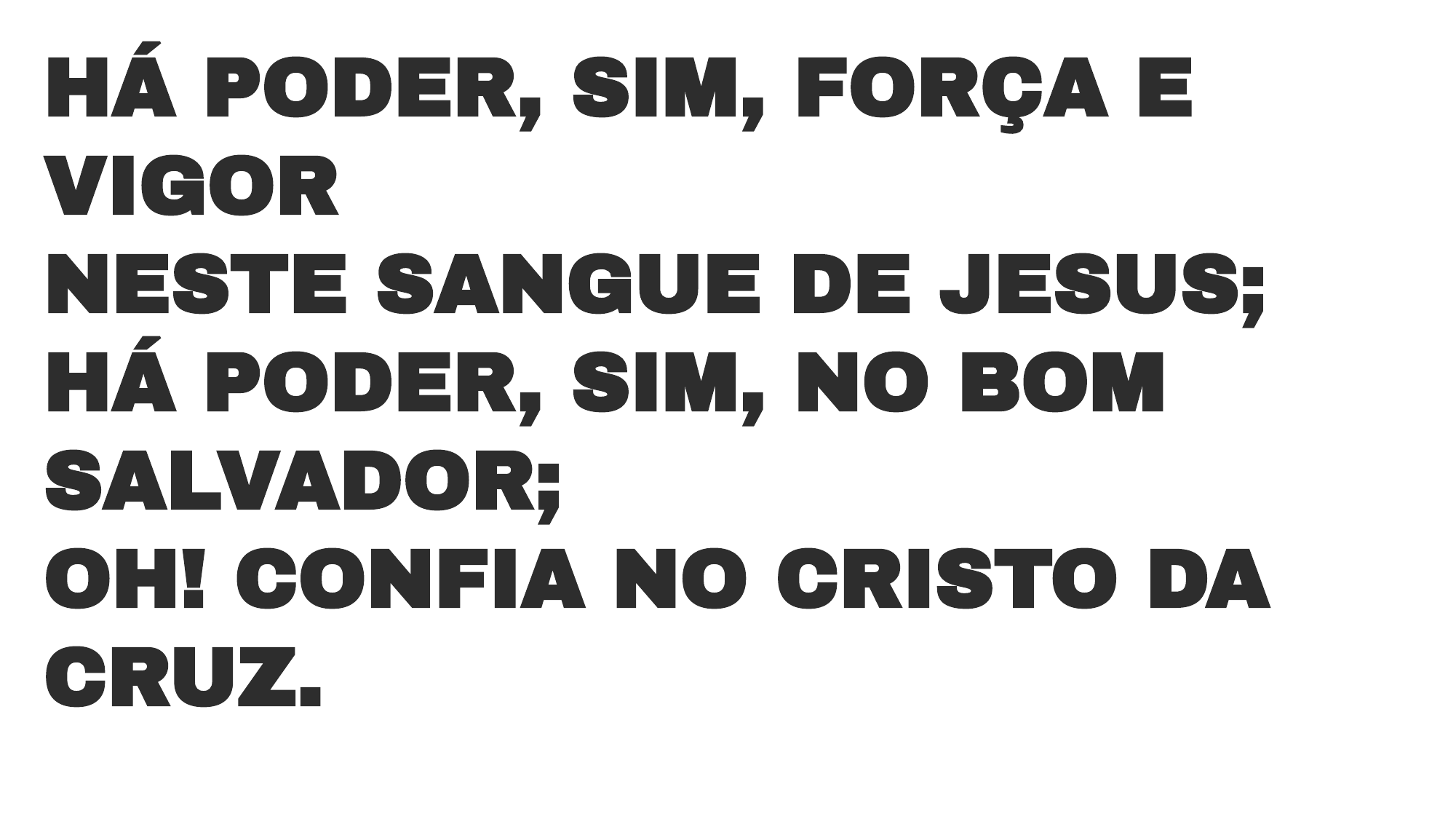

HÁ PODER, SIM, FORÇA E VIGOR
NESTE SANGUE DE JESUS;
HÁ PODER, SIM, NO BOM SALVADOR;
OH! CONFIA NO CRISTO DA CRUZ.